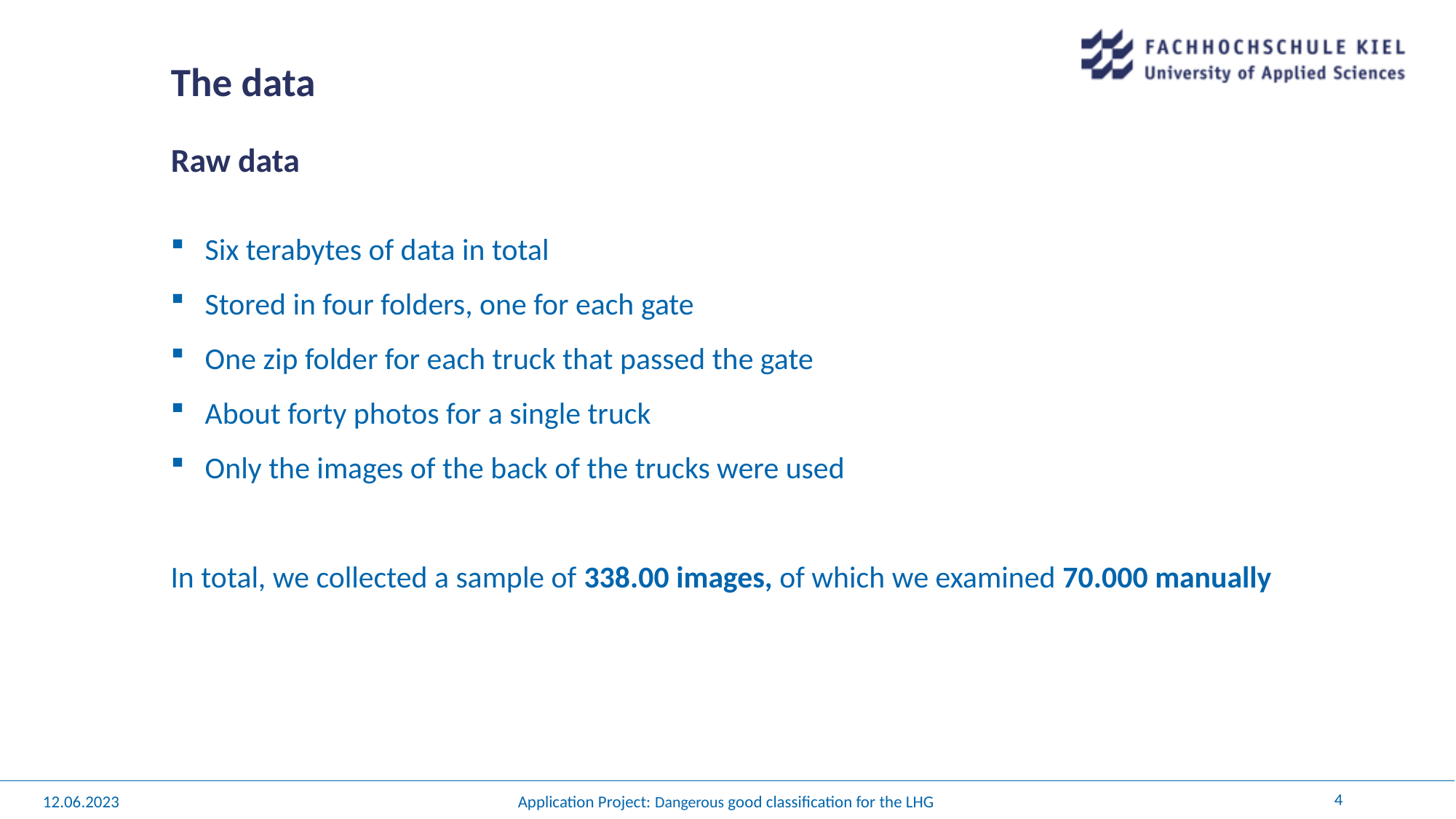

# The data
Raw data
Six terabytes of data in total
Stored in four folders, one for each gate
One zip folder for each truck that passed the gate
About forty photos for a single truck
Only the images of the back of the trucks were used

In total, we collected a sample of 338.00 images, of which we examined 70.000 manually

4